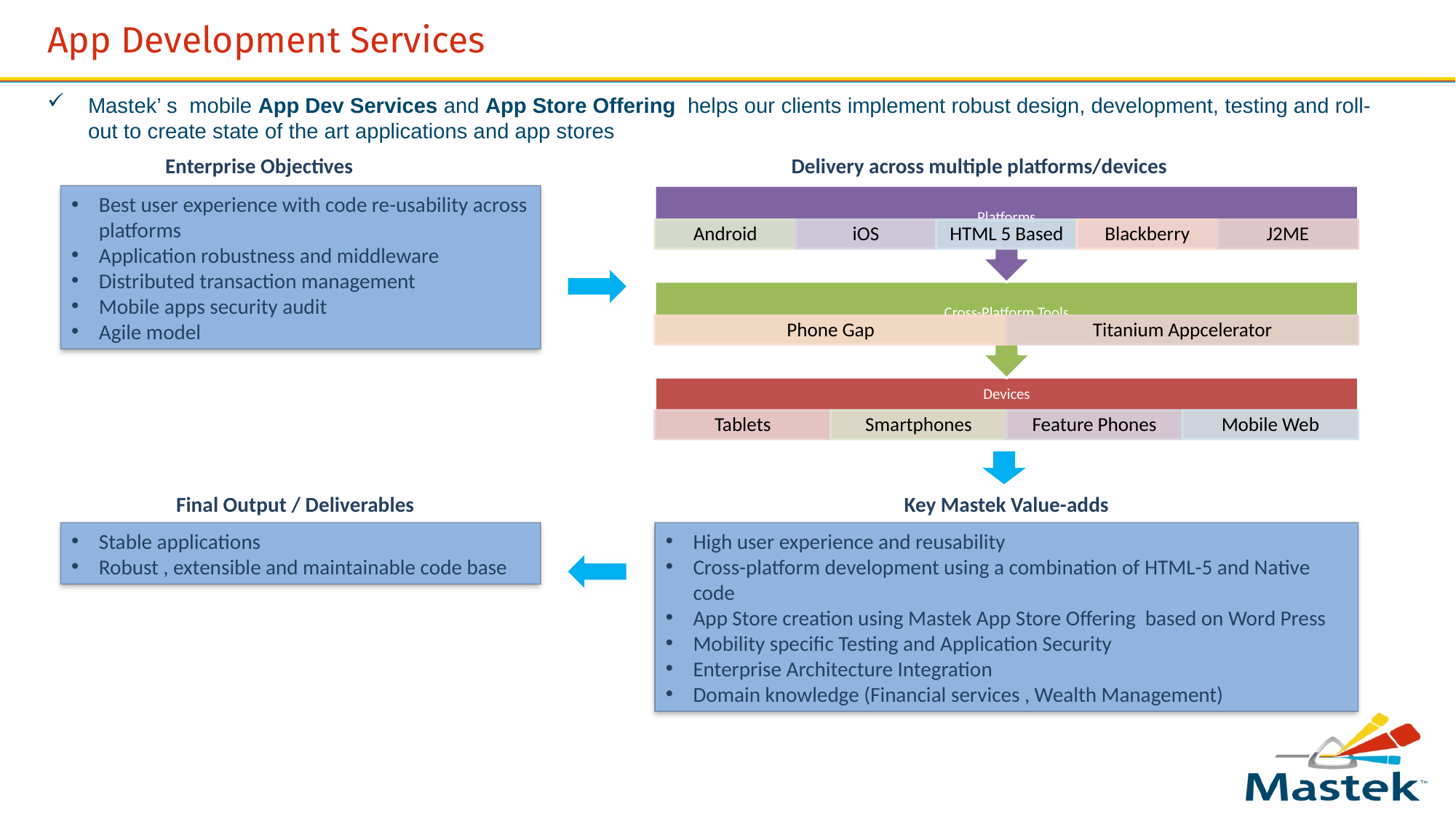

# App Development Services
Mastek’ s  mobile App Dev Services and App Store Offering  helps our clients implement robust design, development, testing and roll-out to create state of the art applications and app stores
Enterprise Objectives
Delivery across multiple platforms/devices
Best user experience with code re-usability across platforms
Application robustness and middleware
Distributed transaction management
Mobile apps security audit
Agile model
Devices
Tablets
Smartphones
Feature Phones
Mobile Web
Cross-Platform Tools
Phone Gap
Titanium Appcelerator
Platforms
Android
iOS
HTML 5 Based
Blackberry
J2ME

Final Output / Deliverables
Key Mastek Value-adds
Stable applications
Robust , extensible and maintainable code base
High user experience and reusability
Cross-platform development using a combination of HTML-5 and Native code
App Store creation using Mastek App Store Offering  based on Word Press
Mobility specific Testing and Application Security
Enterprise Architecture Integration
Domain knowledge (Financial services , Wealth Management)